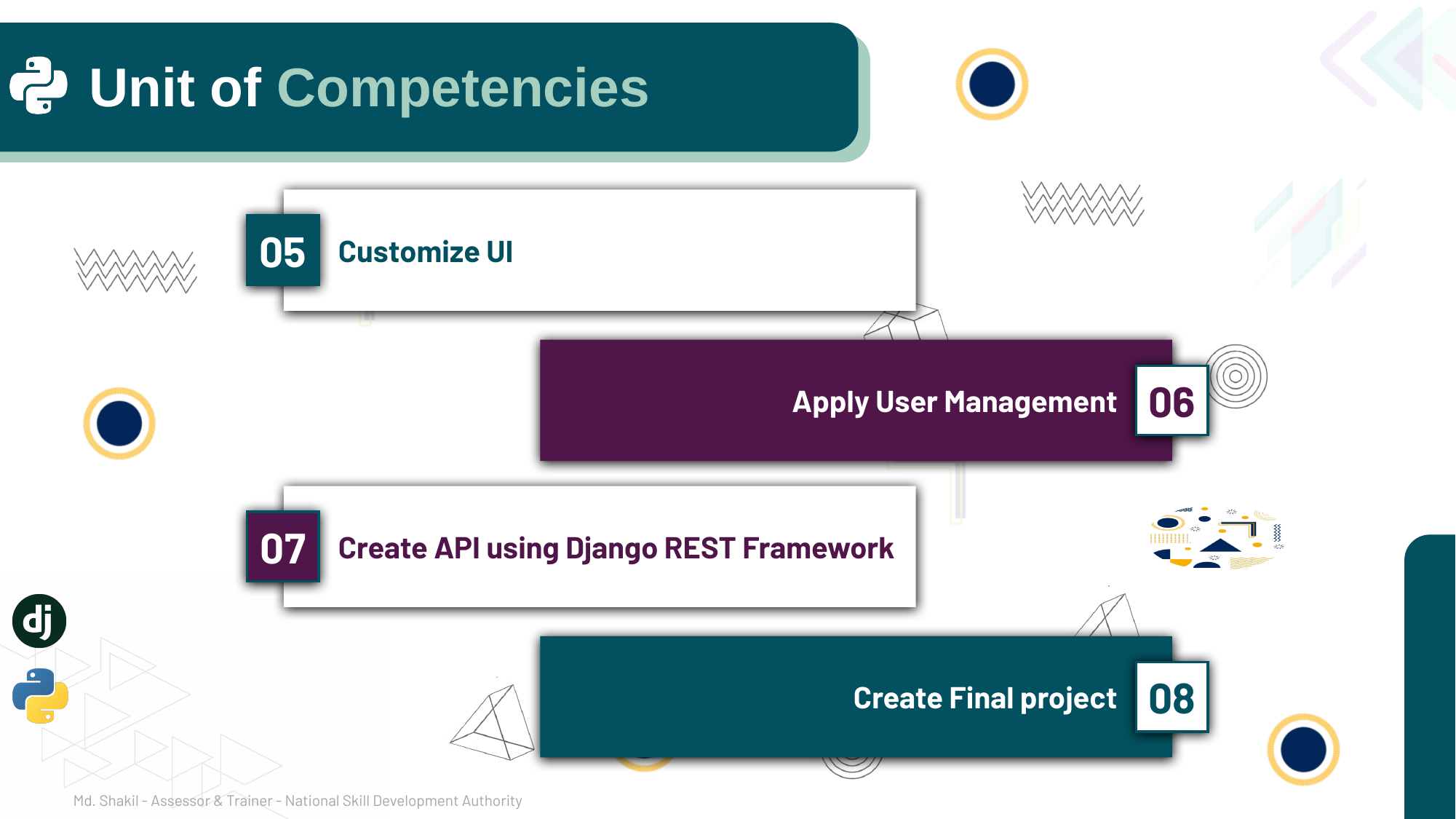

# Unit of Competencies
Customize UI
05
Apply User Management
06
Create API using Django REST Framework
07
Create Final project
08